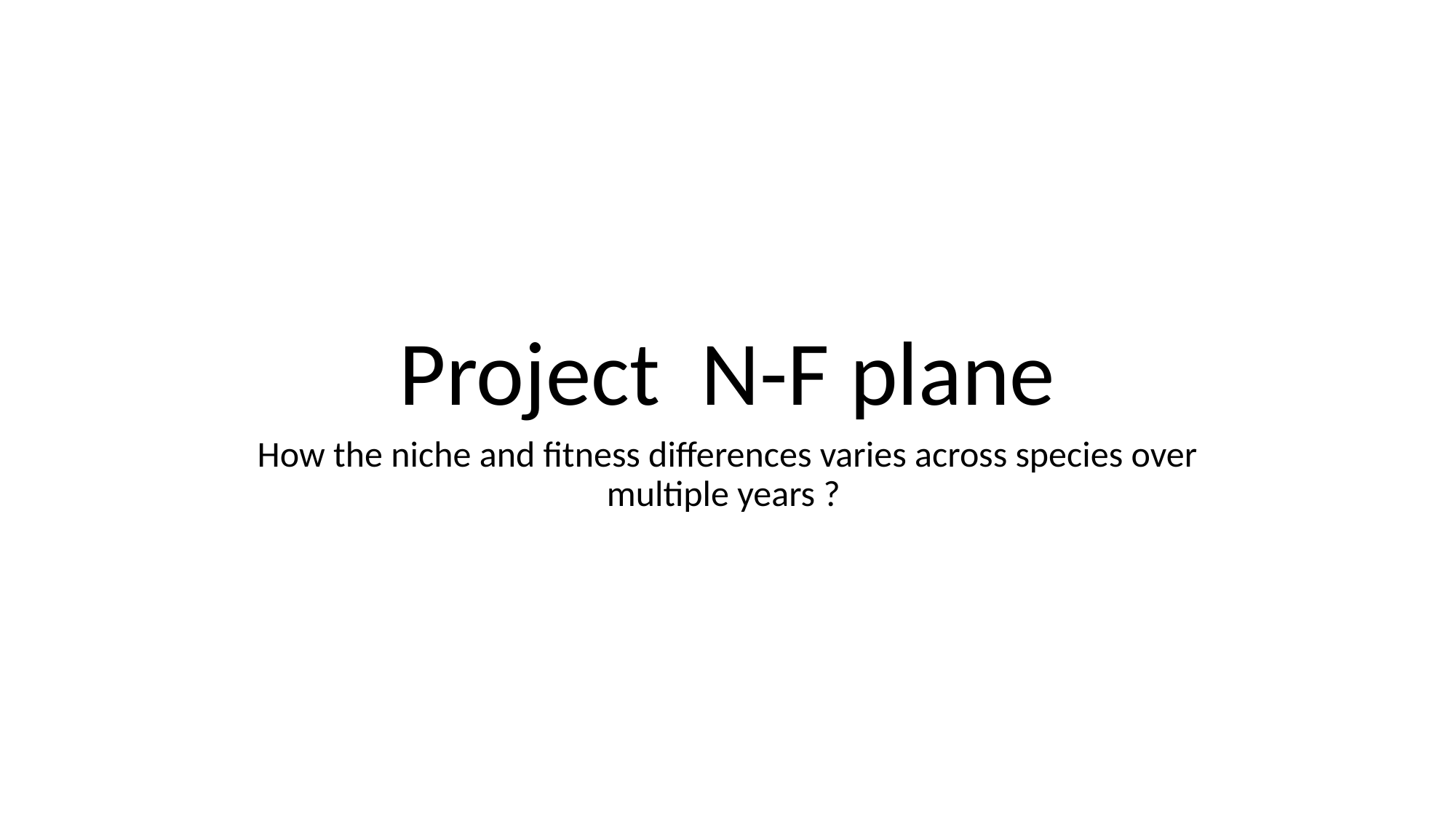

# Project  N-F plane
How the niche and fitness differences varies across species over multiple years ?